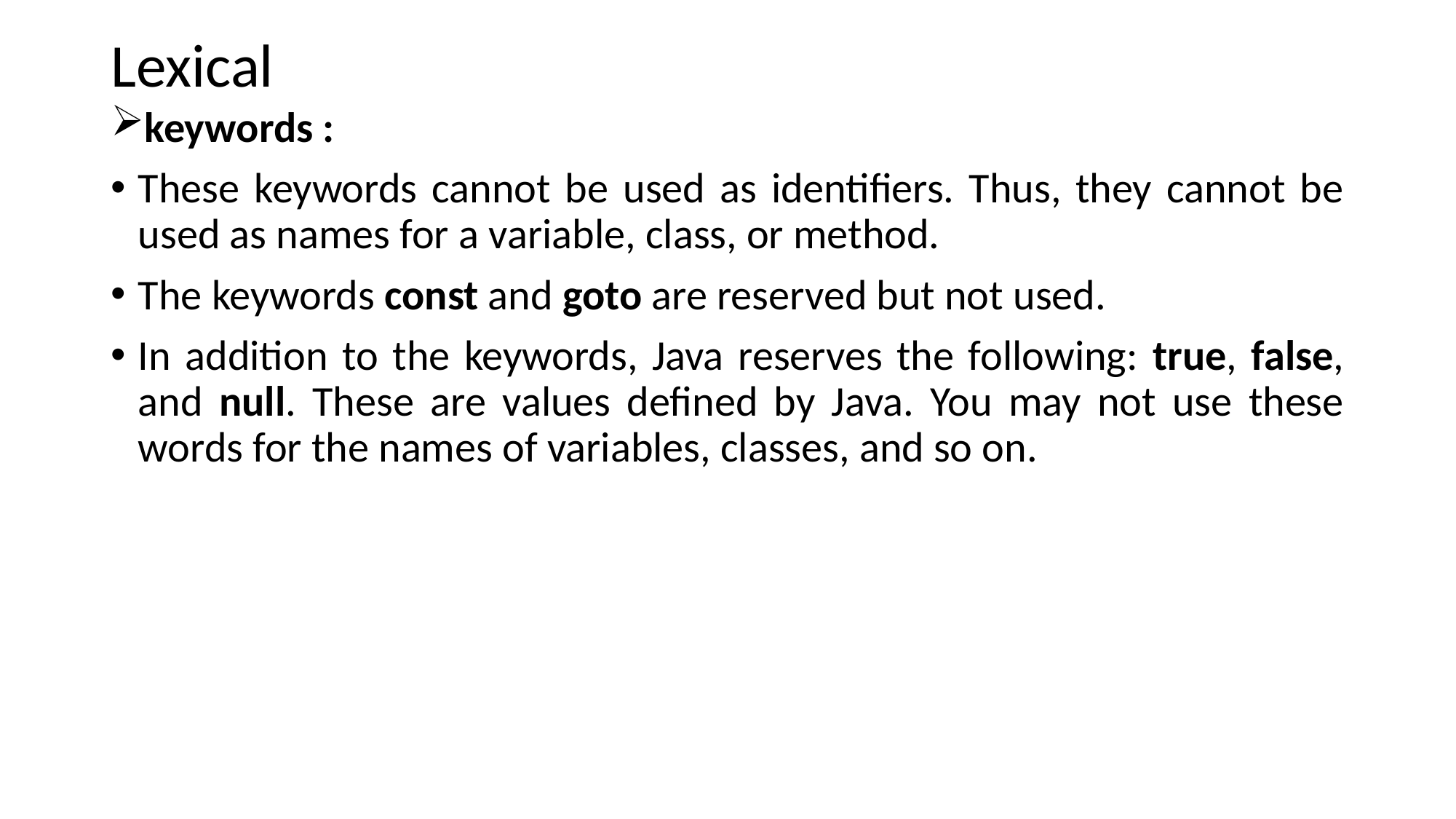

# Lexical
keywords :
These keywords cannot be used as identifiers. Thus, they cannot be used as names for a variable, class, or method.
The keywords const and goto are reserved but not used.
In addition to the keywords, Java reserves the following: true, false, and null. These are values defined by Java. You may not use these words for the names of variables, classes, and so on.